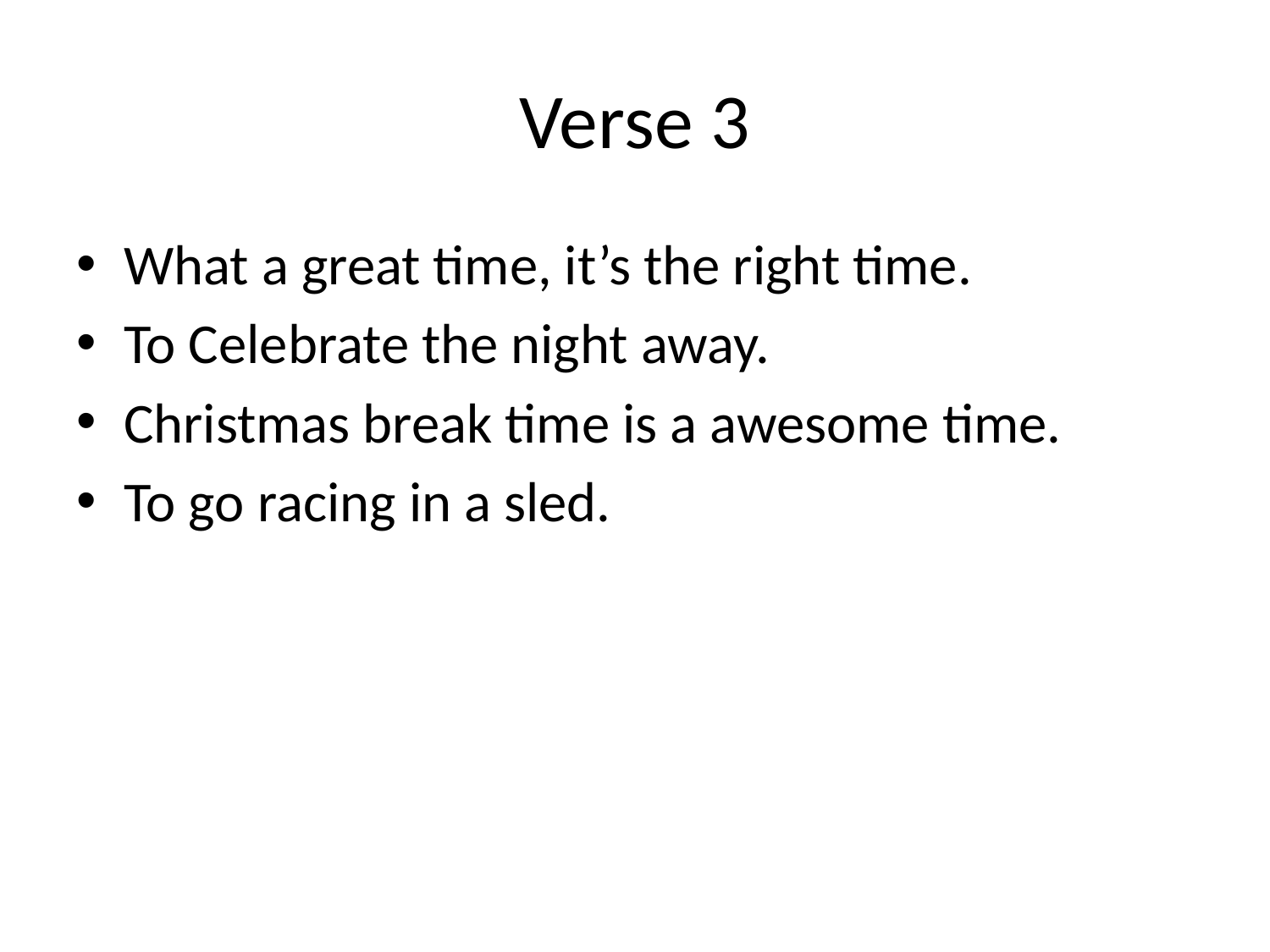

# Verse 3
What a great time, it’s the right time.
To Celebrate the night away.
Christmas break time is a awesome time.
To go racing in a sled.